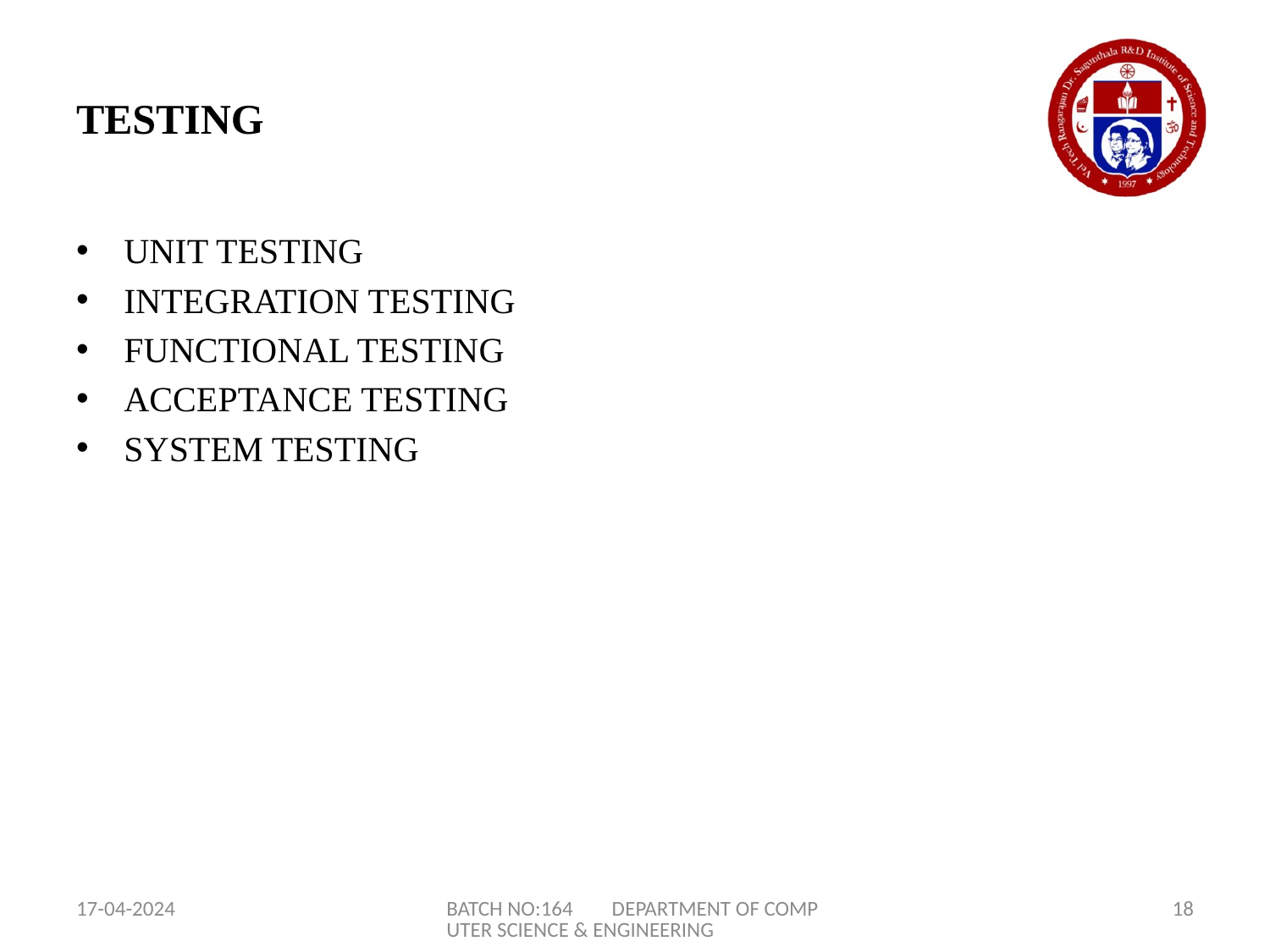

# TESTING
UNIT TESTING
INTEGRATION TESTING
FUNCTIONAL TESTING
ACCEPTANCE TESTING
SYSTEM TESTING

17-04-2024
BATCH NO:164        DEPARTMENT OF COMPUTER SCIENCE & ENGINEERING
18